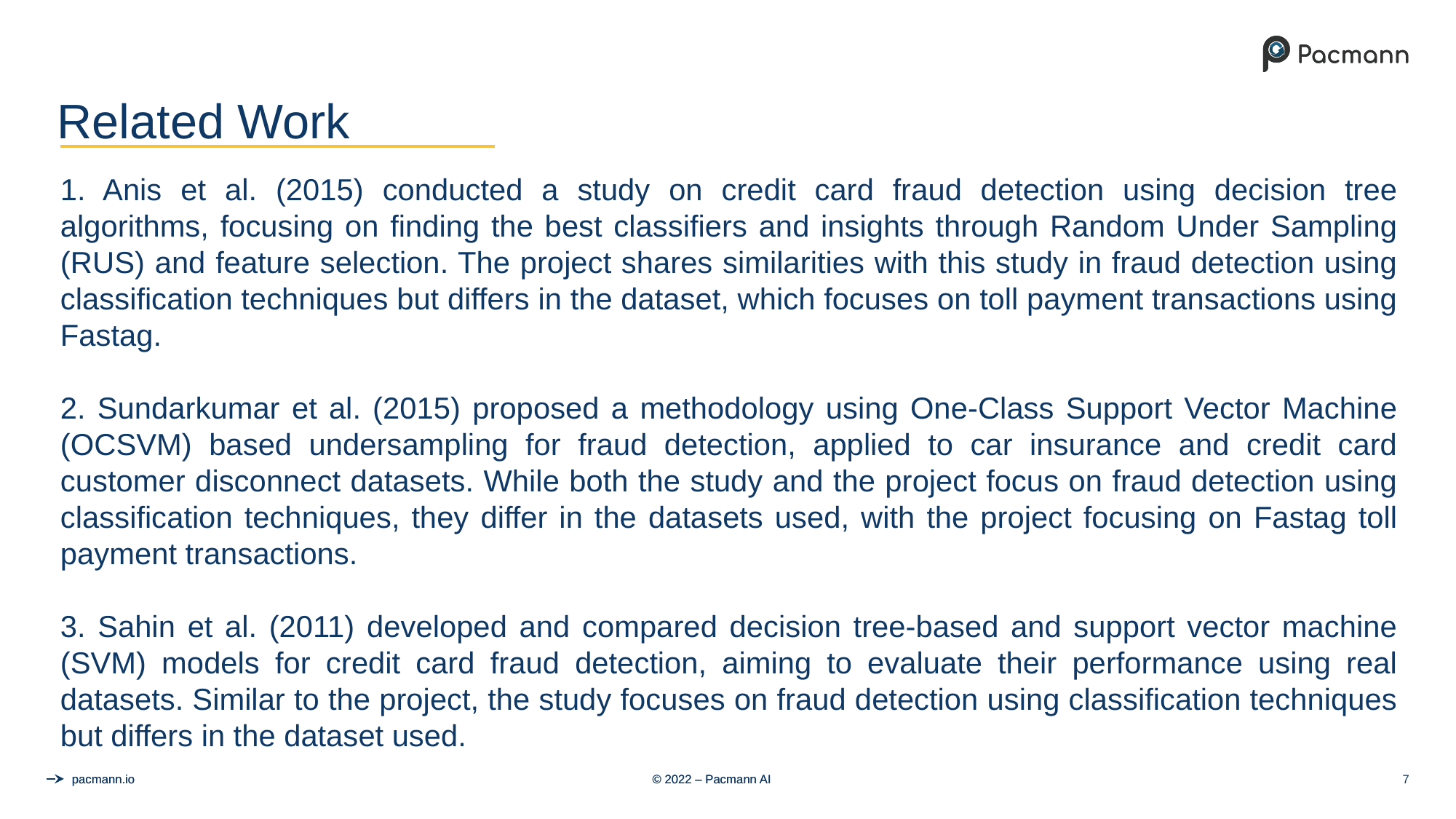

# Related Work
1. Anis et al. (2015) conducted a study on credit card fraud detection using decision tree algorithms, focusing on finding the best classifiers and insights through Random Under Sampling (RUS) and feature selection. The project shares similarities with this study in fraud detection using classification techniques but differs in the dataset, which focuses on toll payment transactions using Fastag.

2. Sundarkumar et al. (2015) proposed a methodology using One-Class Support Vector Machine (OCSVM) based undersampling for fraud detection, applied to car insurance and credit card customer disconnect datasets. While both the study and the project focus on fraud detection using classification techniques, they differ in the datasets used, with the project focusing on Fastag toll payment transactions.

3. Sahin et al. (2011) developed and compared decision tree-based and support vector machine (SVM) models for credit card fraud detection, aiming to evaluate their performance using real datasets. Similar to the project, the study focuses on fraud detection using classification techniques but differs in the dataset used.